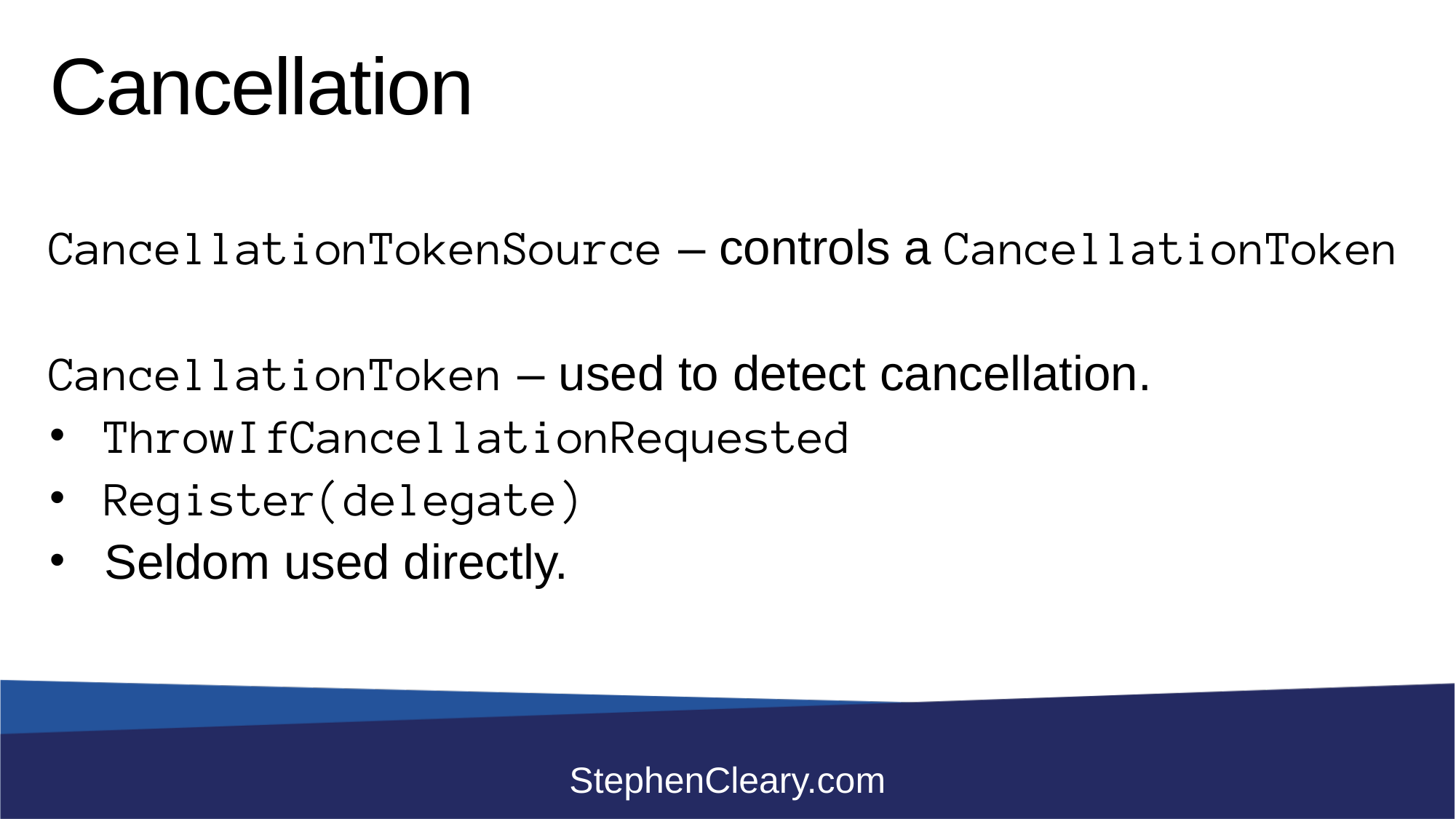

# Cancellation

CancellationTokenSource – controls a CancellationToken

CancellationToken – used to detect cancellation.
ThrowIfCancellationRequested
Register(delegate)
Seldom used directly.